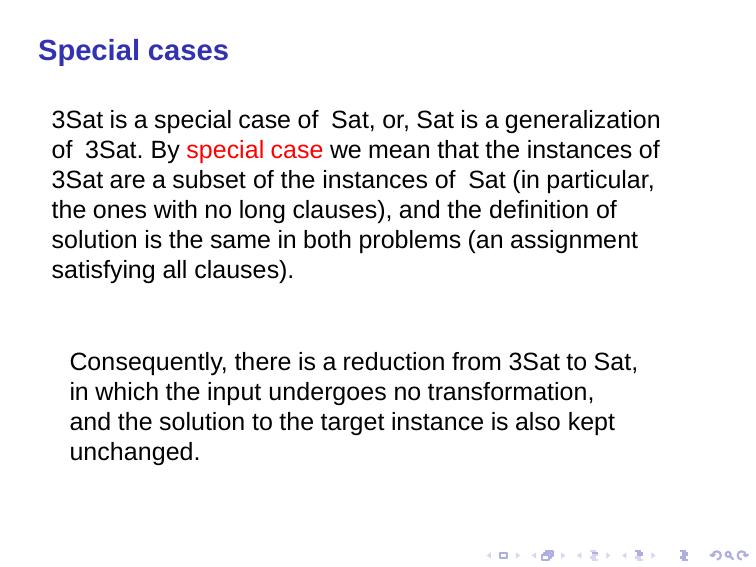

Special cases
3Sat is a special case of  Sat, or, Sat is a generalization of  3Sat. By special case we mean that the instances of 3Sat are a subset of the instances of  Sat (in particular, the ones with no long clauses), and the deﬁnition of solution is the same in both problems (an assignment satisfying all clauses).
Consequently, there is a reduction from 3Sat to Sat,
in which the input undergoes no transformation,
and the solution to the target instance is also kept
unchanged.